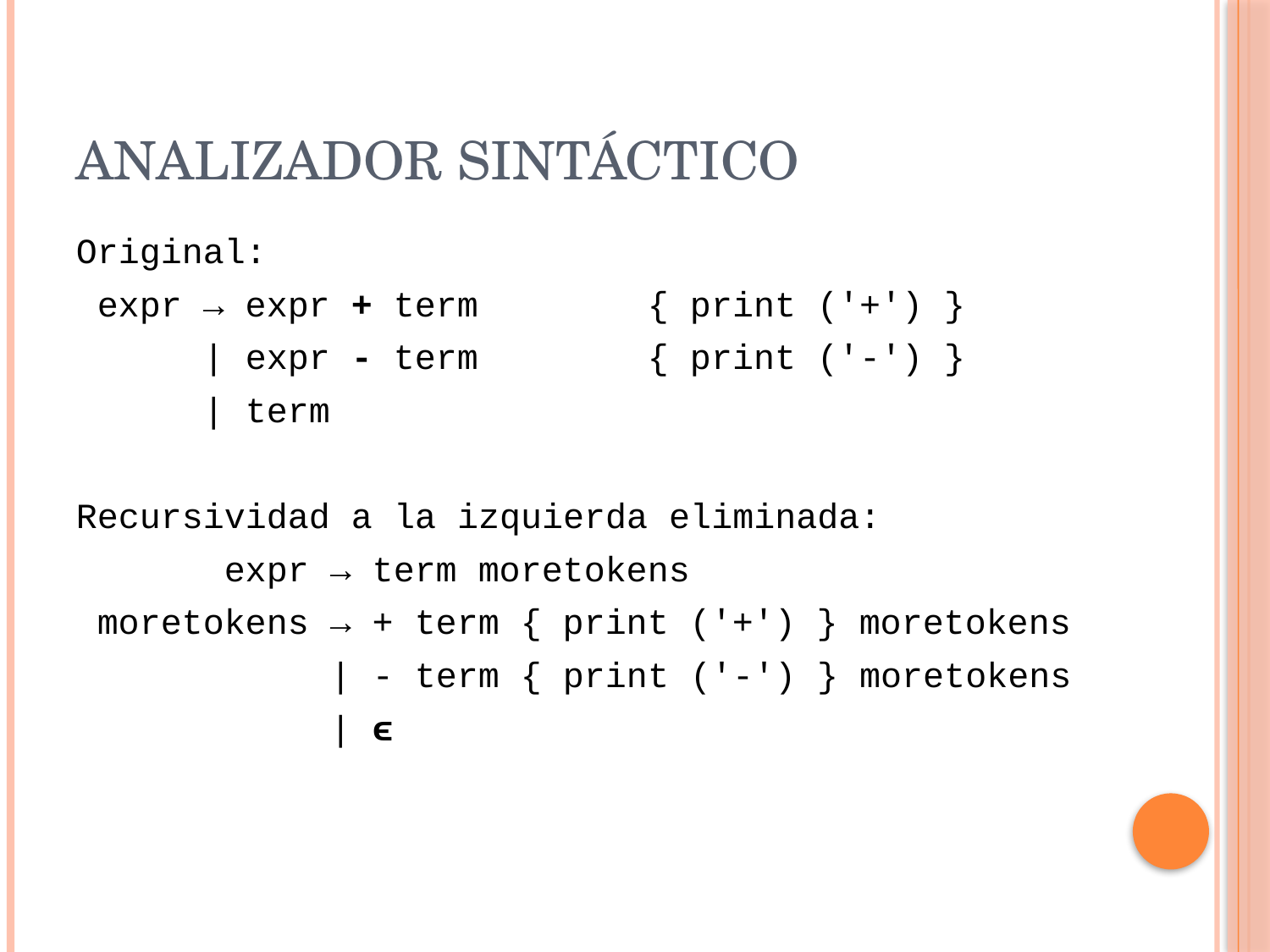

# Analizador Sintáctico
Original:
 expr → expr + term        { print ('+') }
      | expr - term        { print ('-') }
      | term

Recursividad a la izquierda eliminada:
       expr → term moretokens
 moretokens → + term { print ('+') } moretokens
            | - term { print ('-') } moretokens
            | ϵ